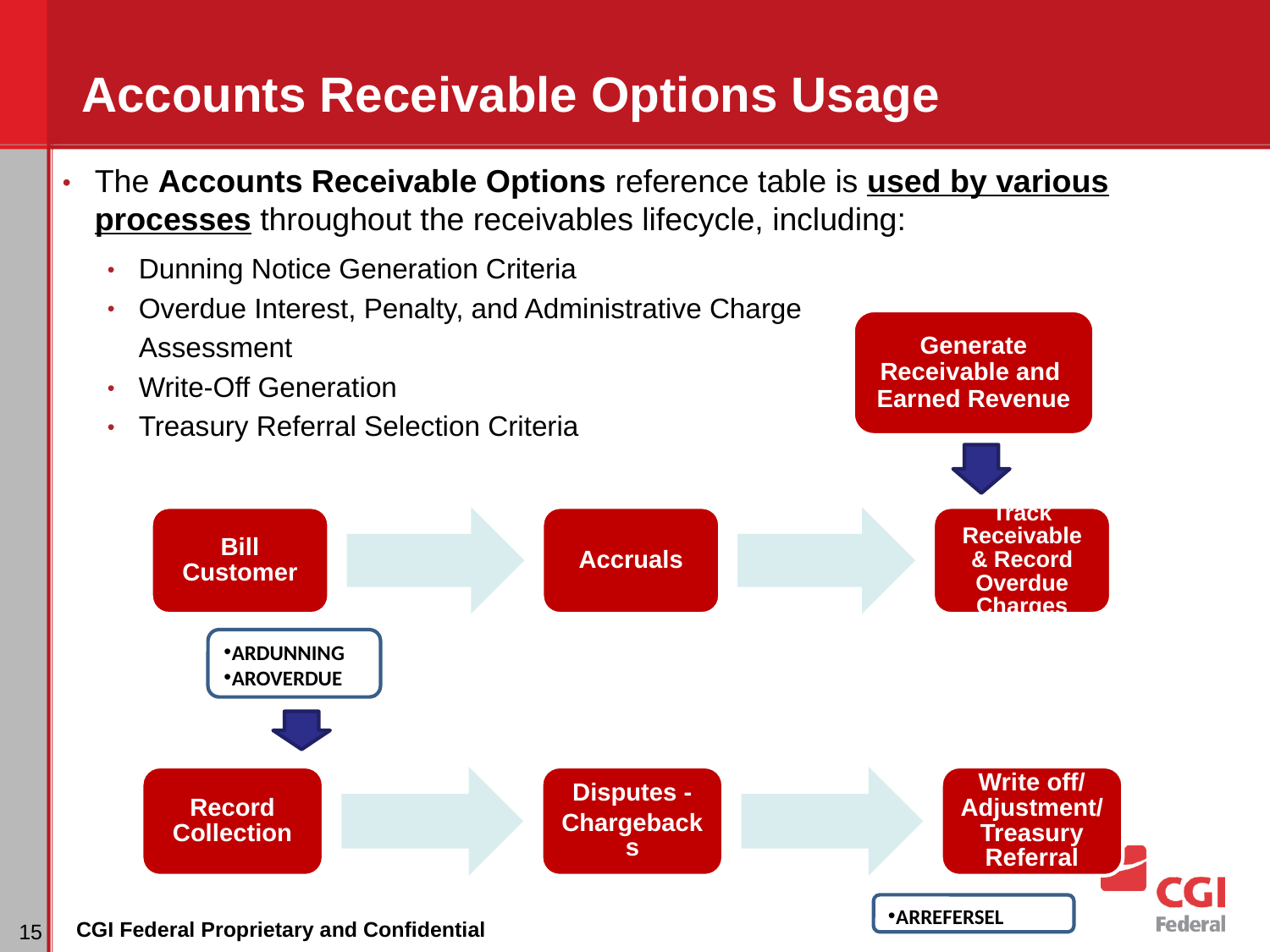

# Accounts Receivable Options Usage
The Accounts Receivable Options reference table is used by various processes throughout the receivables lifecycle, including:

Dunning Notice Generation Criteria
Overdue Interest, Penalty, and Administrative Charge
    Assessment
Write-Off Generation
Treasury Referral Selection Criteria
Generate Receivable and  Earned Revenue

Bill Customer

Accruals

Track Receivable & Record Overdue Charges
ARDUNNING
AROVERDUE

Record Collection

Disputes -
Chargebacks

Write off/ Adjustment/ Treasury Referral
ARREFERSEL

15
CGI Federal Proprietary and Confidential